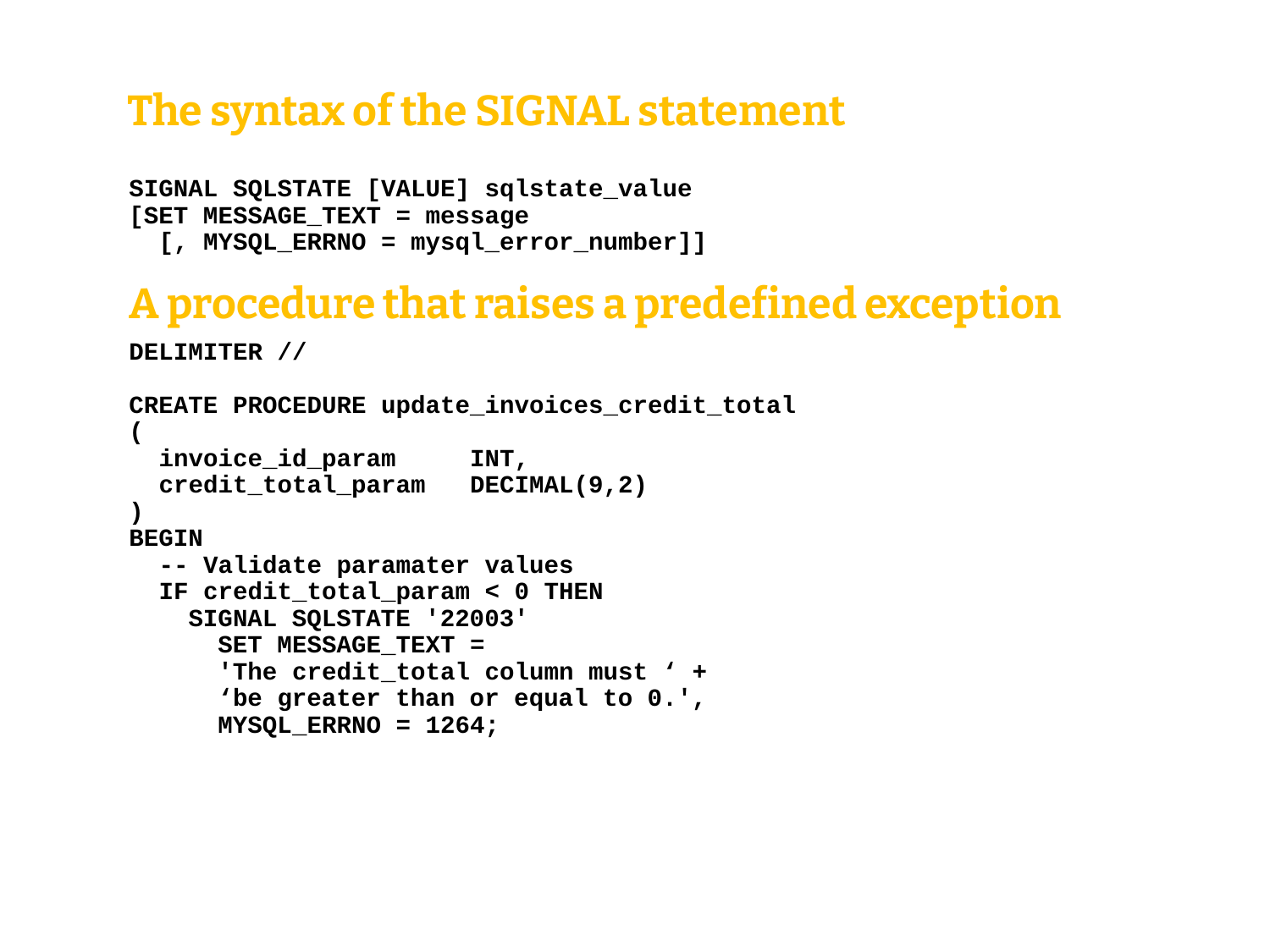

# The syntax of the SIGNAL statement
SIGNAL SQLSTATE [VALUE] sqlstate_value
[SET MESSAGE_TEXT = message
  [, MYSQL_ERRNO = mysql_error_number]]
A procedure that raises a predefined exception
DELIMITER //

CREATE PROCEDURE update_invoices_credit_total
(
  invoice_id_param     INT,
  credit_total_param   DECIMAL(9,2)
)
BEGIN
  -- Validate paramater values
  IF credit_total_param < 0 THEN
    SIGNAL SQLSTATE '22003'
      SET MESSAGE_TEXT =
      'The credit_total column must ‘ +
      ‘be greater than or equal to 0.',
      MYSQL_ERRNO = 1264;